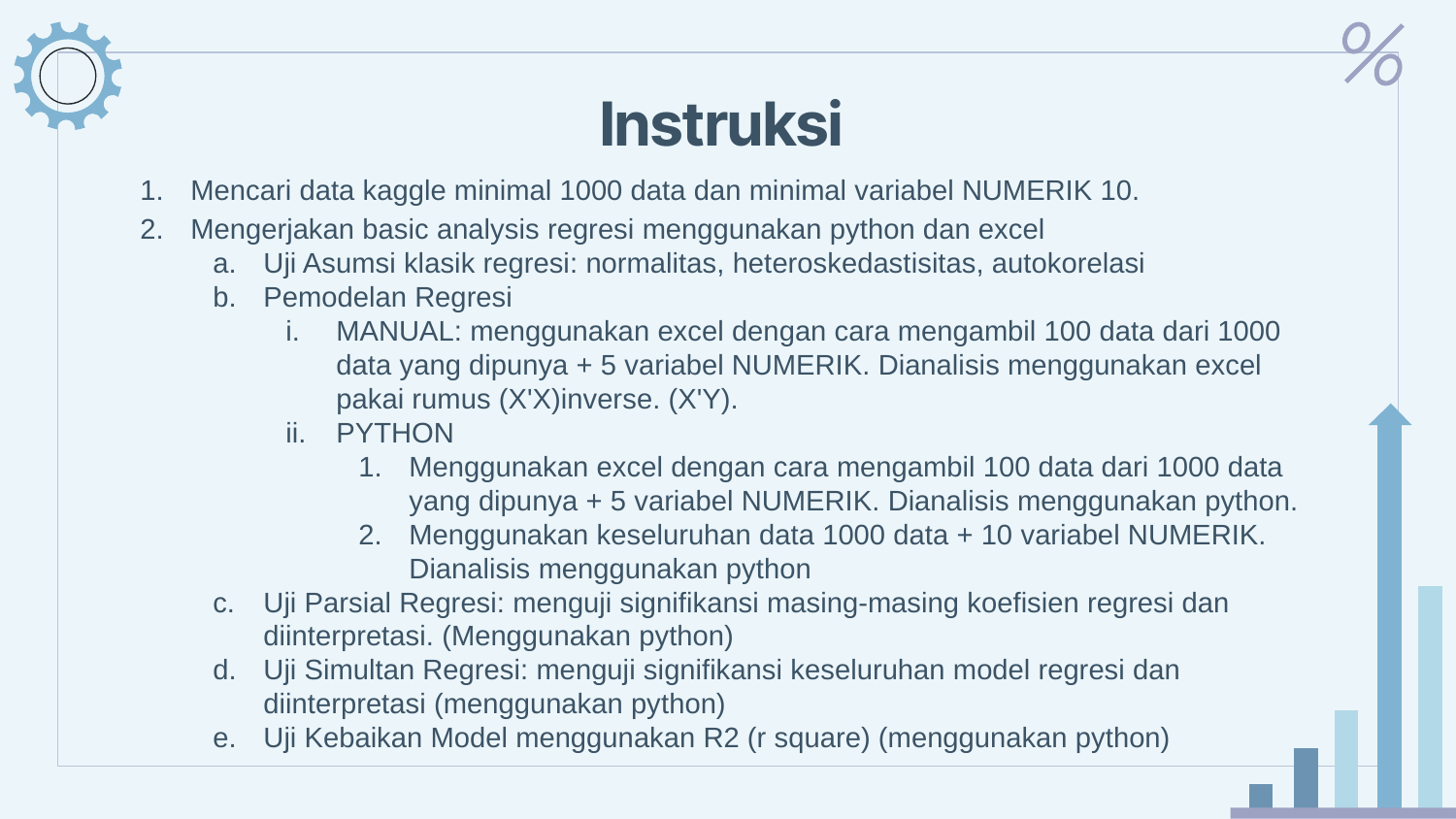

# Instruksi
Mencari data kaggle minimal 1000 data dan minimal variabel NUMERIK 10.
Mengerjakan basic analysis regresi menggunakan python dan excel
Uji Asumsi klasik regresi: normalitas, heteroskedastisitas, autokorelasi
Pemodelan Regresi
MANUAL: menggunakan excel dengan cara mengambil 100 data dari 1000 data yang dipunya + 5 variabel NUMERIK. Dianalisis menggunakan excel pakai rumus (X'X)inverse. (X'Y).
PYTHON
Menggunakan excel dengan cara mengambil 100 data dari 1000 data yang dipunya + 5 variabel NUMERIK. Dianalisis menggunakan python.
Menggunakan keseluruhan data 1000 data + 10 variabel NUMERIK. Dianalisis menggunakan python
Uji Parsial Regresi: menguji signifikansi masing-masing koefisien regresi dan diinterpretasi. (Menggunakan python)
Uji Simultan Regresi: menguji signifikansi keseluruhan model regresi dan diinterpretasi (menggunakan python)
Uji Kebaikan Model menggunakan R2 (r square) (menggunakan python)